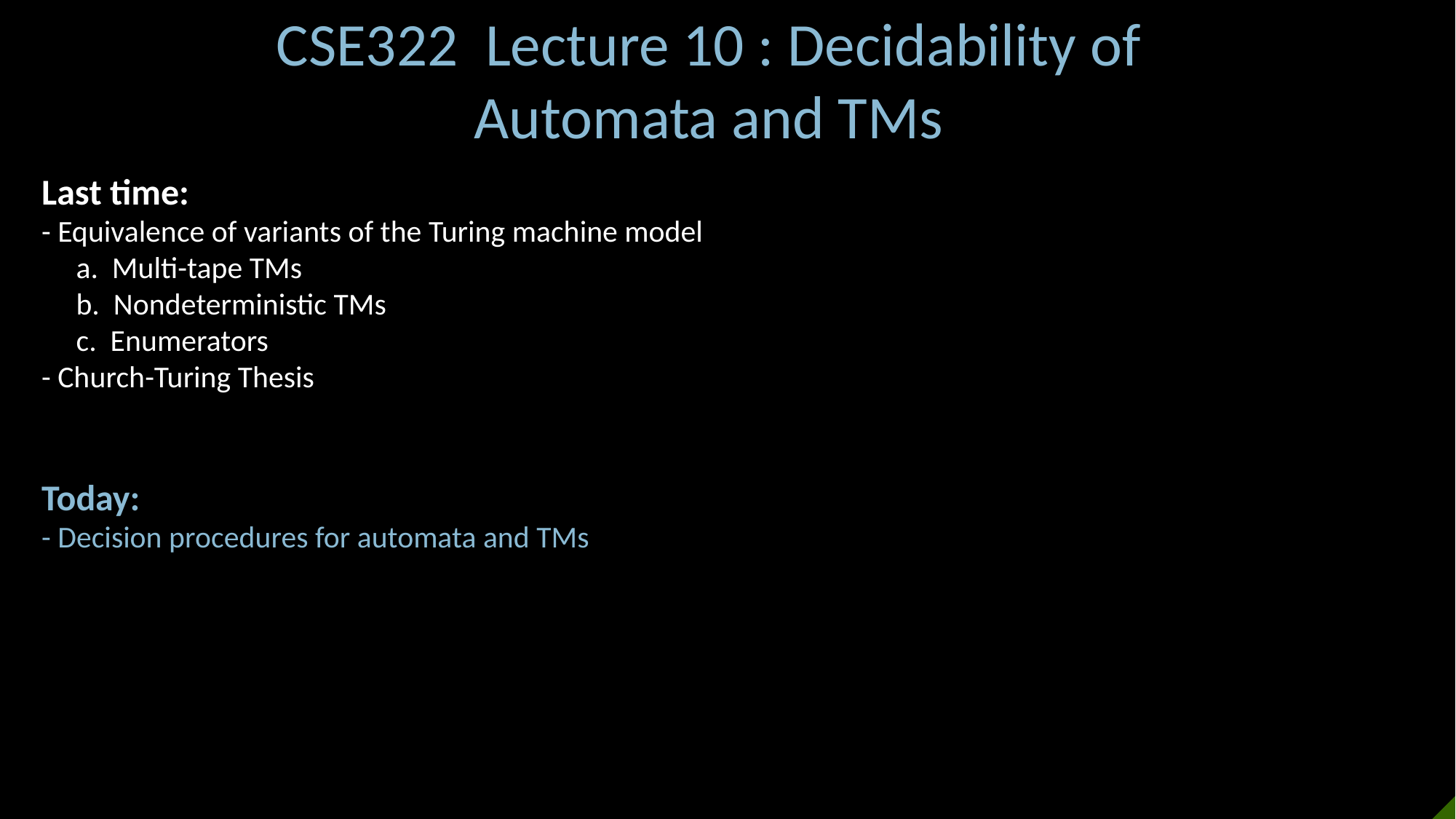

CSE322  Lecture 10 : Decidability of Automata and TMs
Last time:
- Equivalence of variants of the Turing machine model
     a.  Multi-tape TMs
     b.  Nondeterministic TMs
     c.  Enumerators
- Church-Turing Thesis

Today:
- Decision procedures for automata and TMs